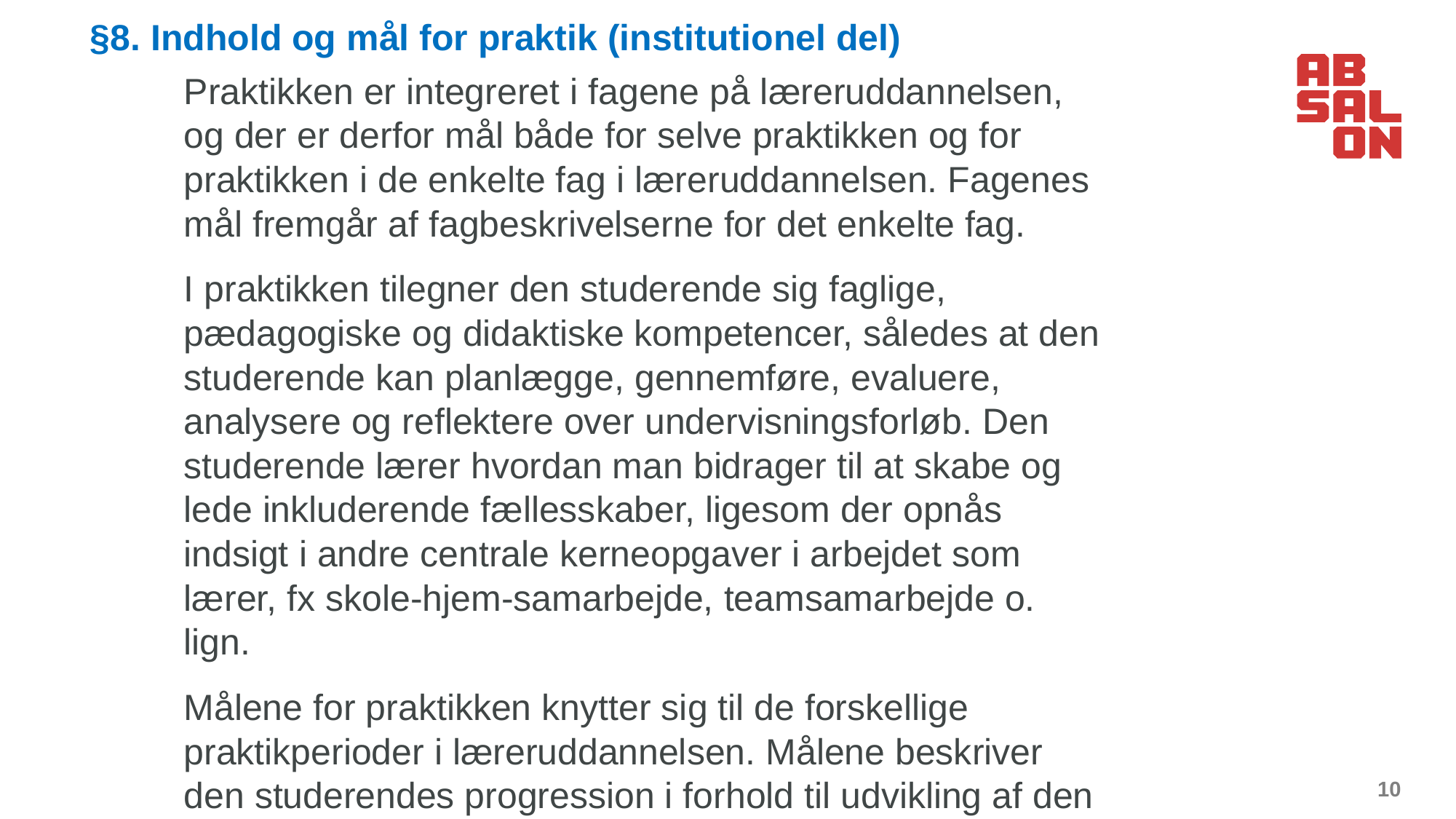

# §8. Indhold og mål for praktik (institutionel del)
Praktikken er integreret i fagene på læreruddannelsen, og der er derfor mål både for selve praktikken og for praktikken i de enkelte fag i læreruddannelsen. Fagenes mål fremgår af fagbeskrivelserne for det enkelte fag.
I praktikken tilegner den studerende sig faglige, pædagogiske og didaktiske kompetencer, således at den studerende kan planlægge, gennemføre, evaluere, analysere og reflektere over undervisningsforløb. Den studerende lærer hvordan man bidrager til at skabe og lede inkluderende fællesskaber, ligesom der opnås indsigt i andre centrale kerneopgaver i arbejdet som lærer, fx skole-hjem-samarbejde, teamsamarbejde o. lign.
Målene for praktikken knytter sig til de forskellige praktikperioder i læreruddannelsen. Målene beskriver den studerendes progression i forhold til udvikling af den studerendes professionelle lærerfaglighed.
10
4. februar 2024